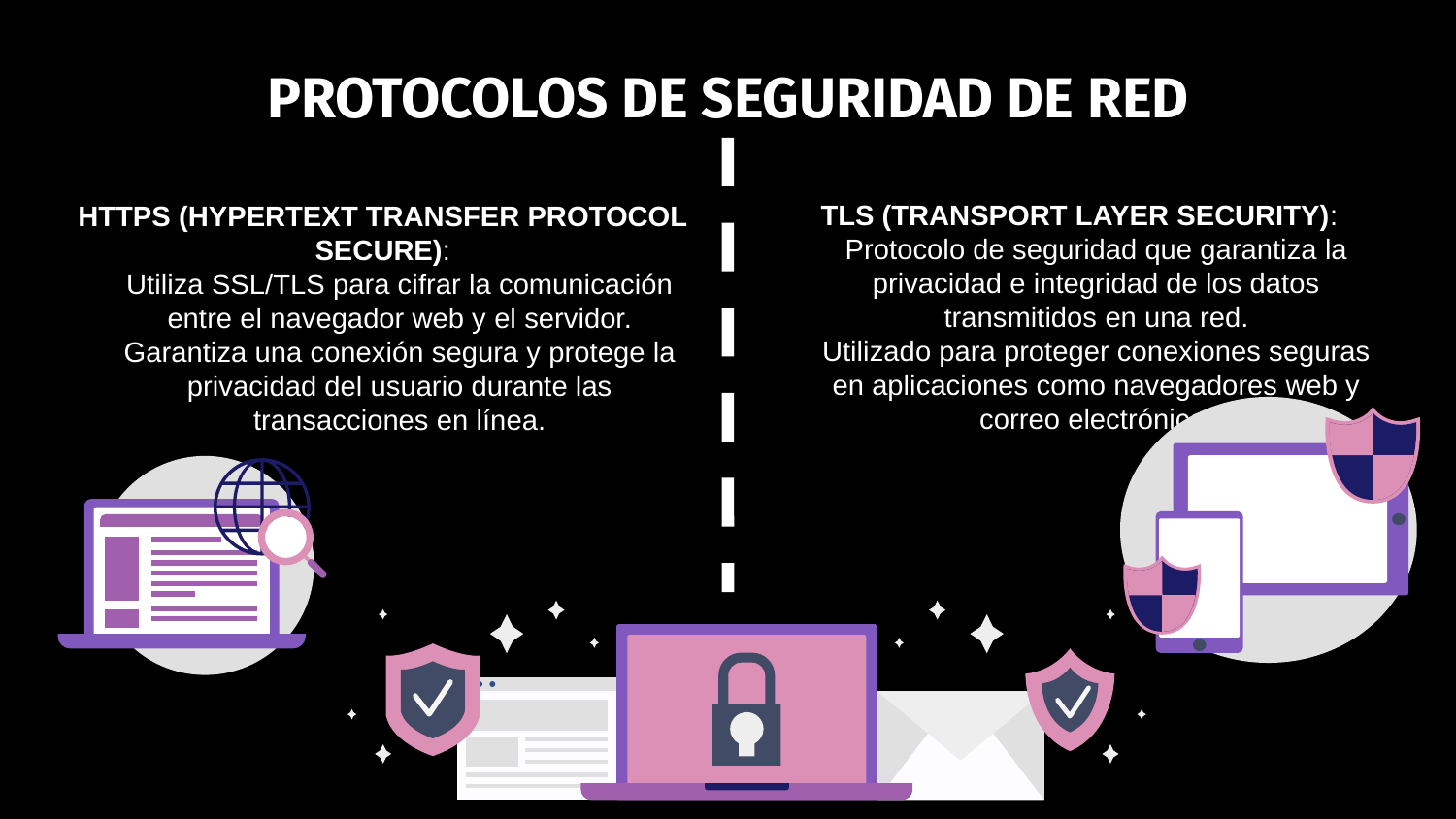

# PROTOCOLOS DE SEGURIDAD DE RED
TLS (TRANSPORT LAYER SECURITY):
Protocolo de seguridad que garantiza la privacidad e integridad de los datos transmitidos en una red.
Utilizado para proteger conexiones seguras en aplicaciones como navegadores web y correo electrónico.
HTTPS (HYPERTEXT TRANSFER PROTOCOL SECURE):
Utiliza SSL/TLS para cifrar la comunicación entre el navegador web y el servidor.
Garantiza una conexión segura y protege la privacidad del usuario durante las transacciones en línea.